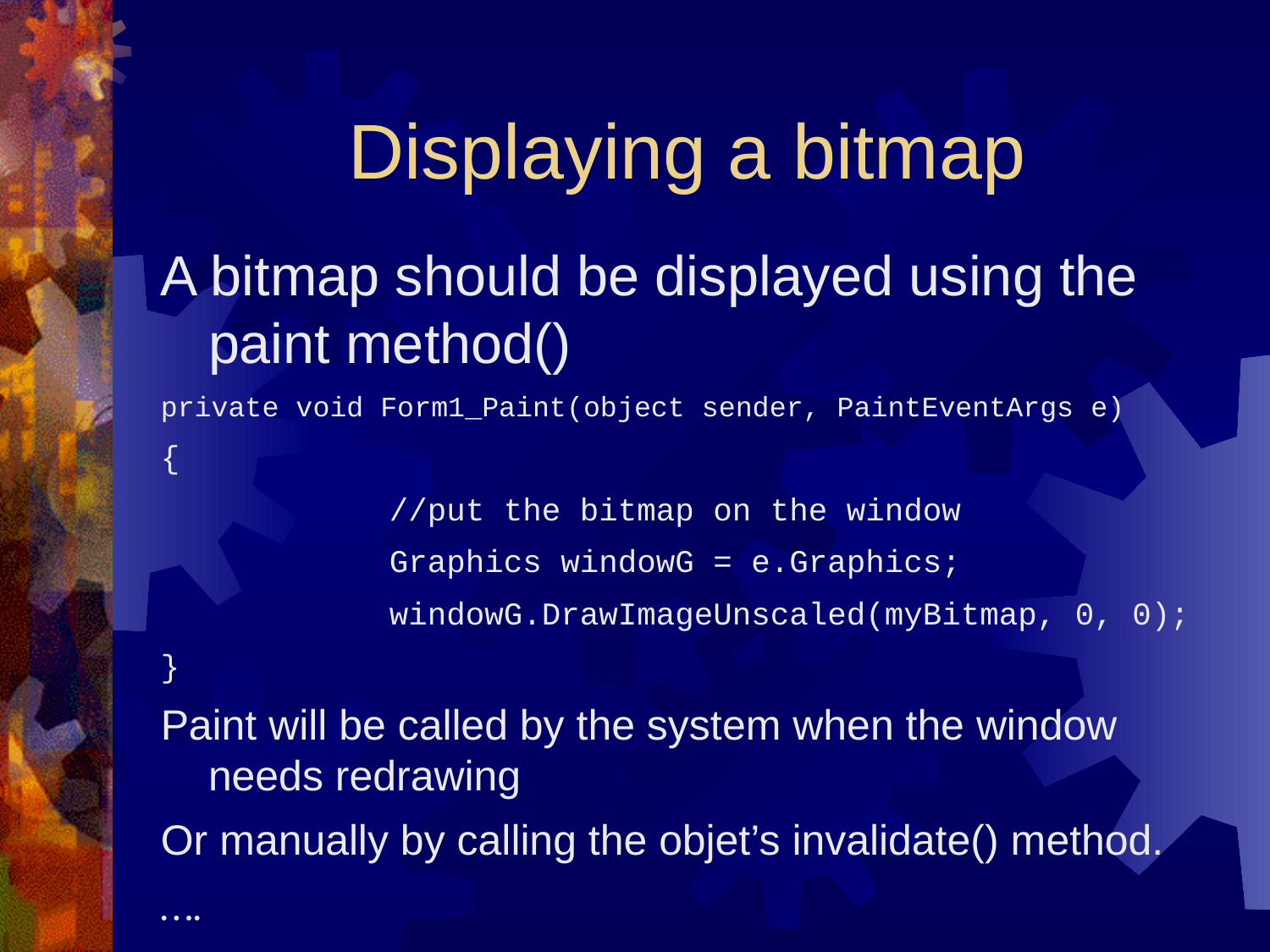

# Displaying a bitmap
A bitmap should be displayed using the paint method()
private void Form1_Paint(object sender, PaintEventArgs e)
{
            //put the bitmap on the window
            Graphics windowG = e.Graphics;
            windowG.DrawImageUnscaled(myBitmap, 0, 0);
}
Paint will be called by the system when the window needs redrawing
Or manually by calling the objet’s invalidate() method.
….